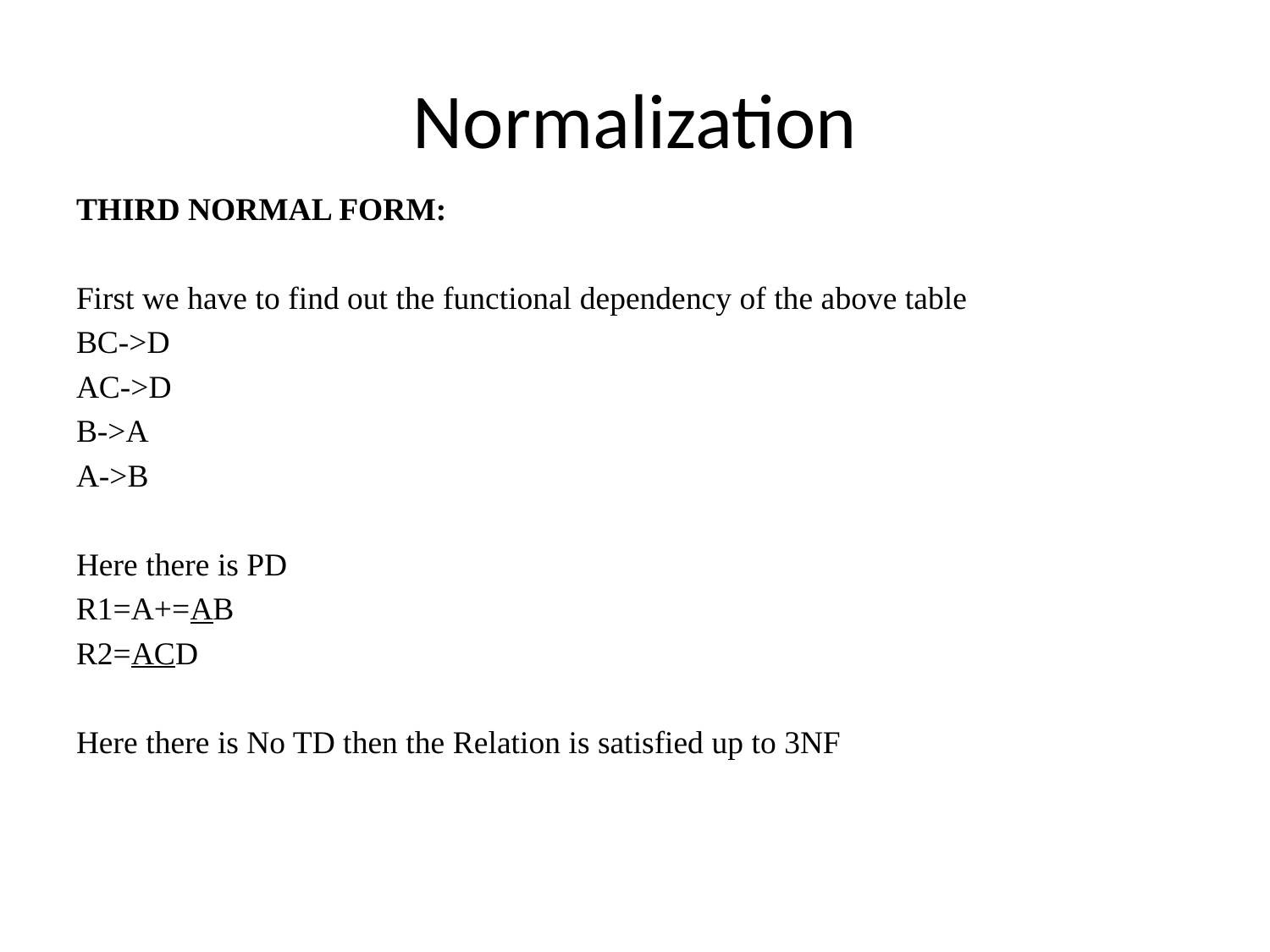

# Normalization

THIRD NORMAL FORM:

First we have to find out the functional dependency of the above table
BC->D
AC->D
B->A
A->B

Here there is PD
R1=A+=AB
R2=ACD

Here there is No TD then the Relation is satisfied up to 3NF